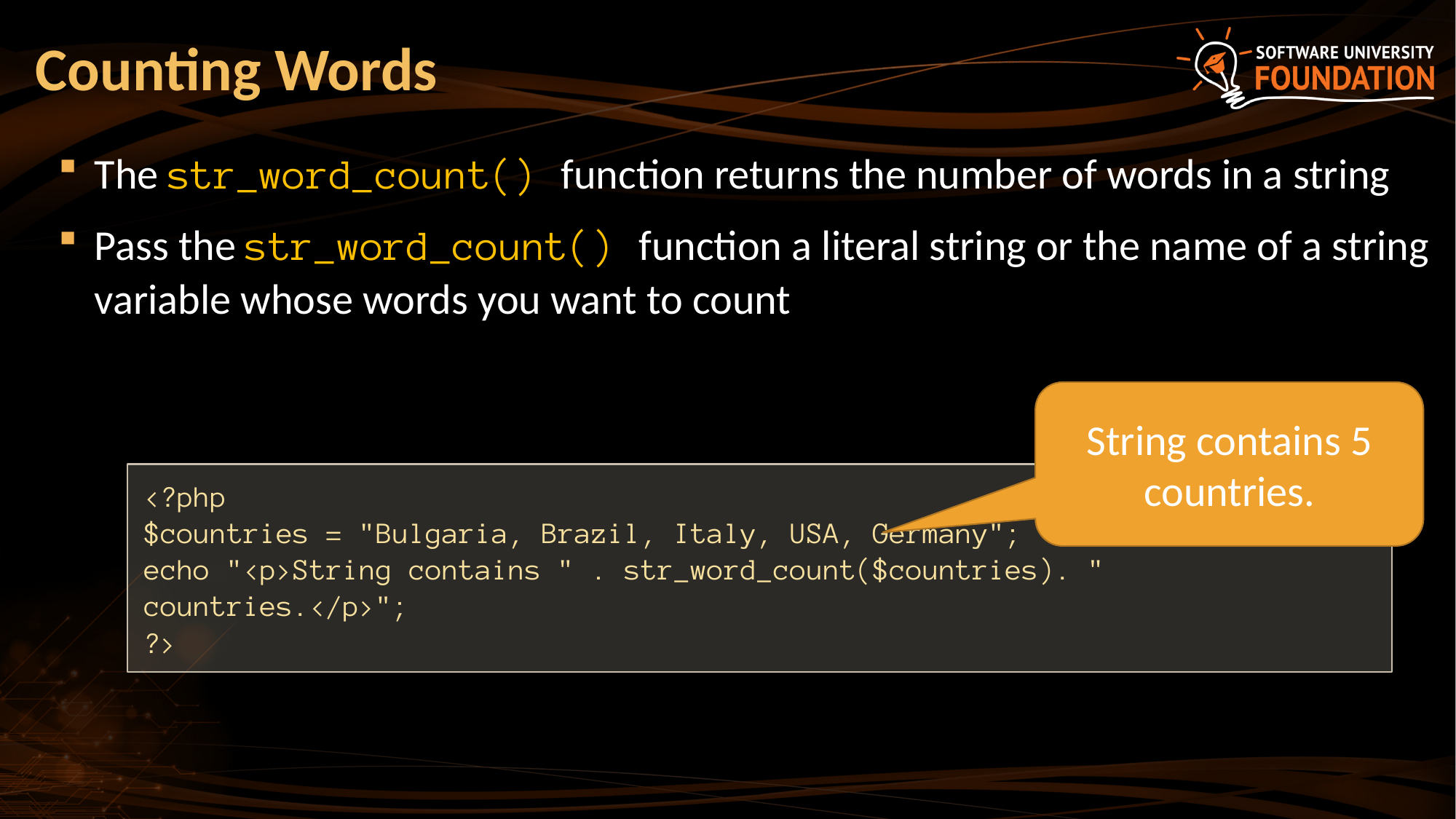

# Counting Words
The str_word_count() function returns the number of words in a string
Pass the str_word_count() function a literal string or the name of a string variable whose words you want to count
String contains 5 countries.
<?php
$countries = "Bulgaria, Brazil, Italy, USA, Germany";
echo "<p>String contains " . str_word_count($countries). " countries.</p>";
?>